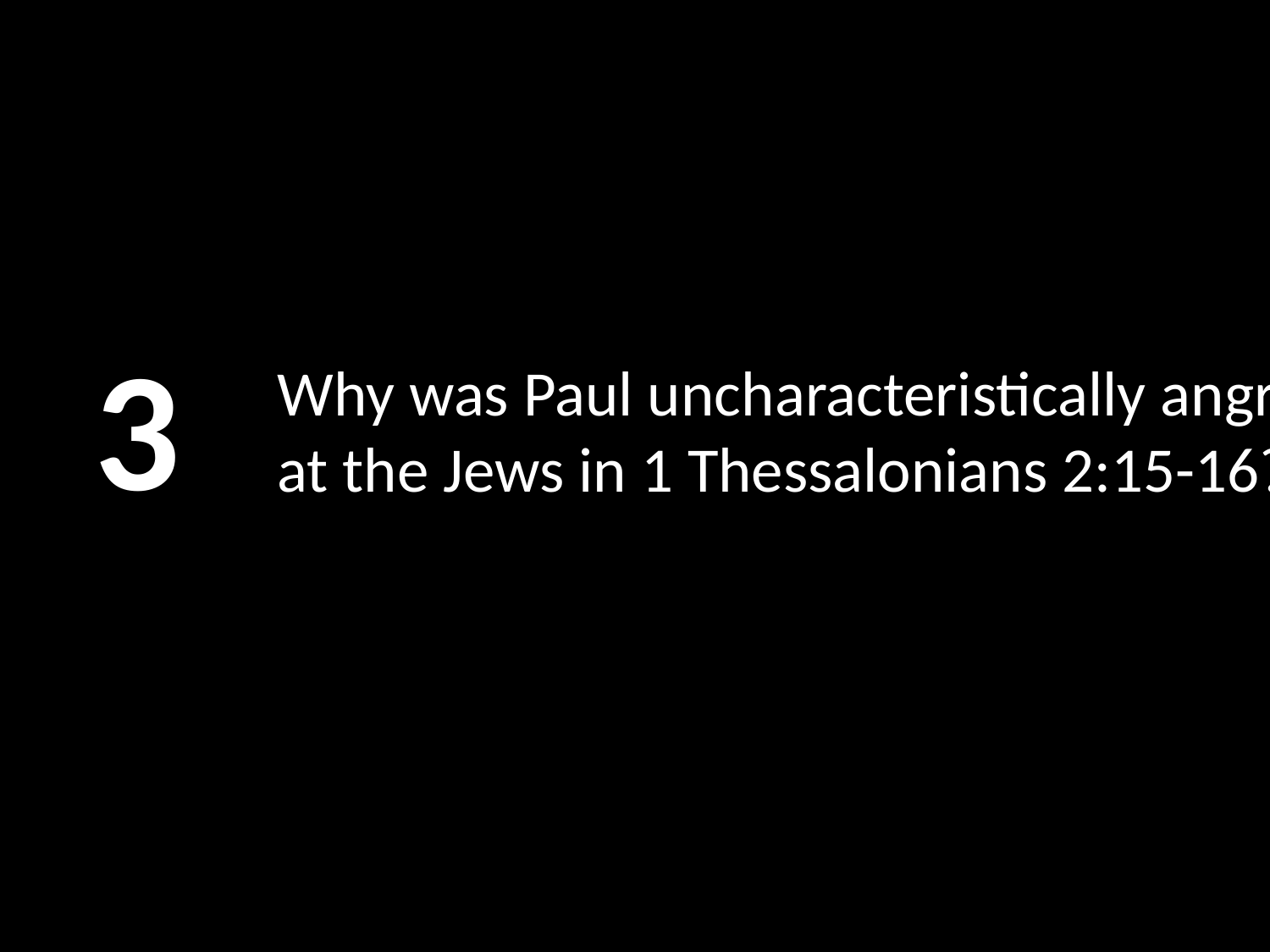

3
# Why was Paul uncharacteristically angry at the Jews in 1 Thessalonians 2:15-16?